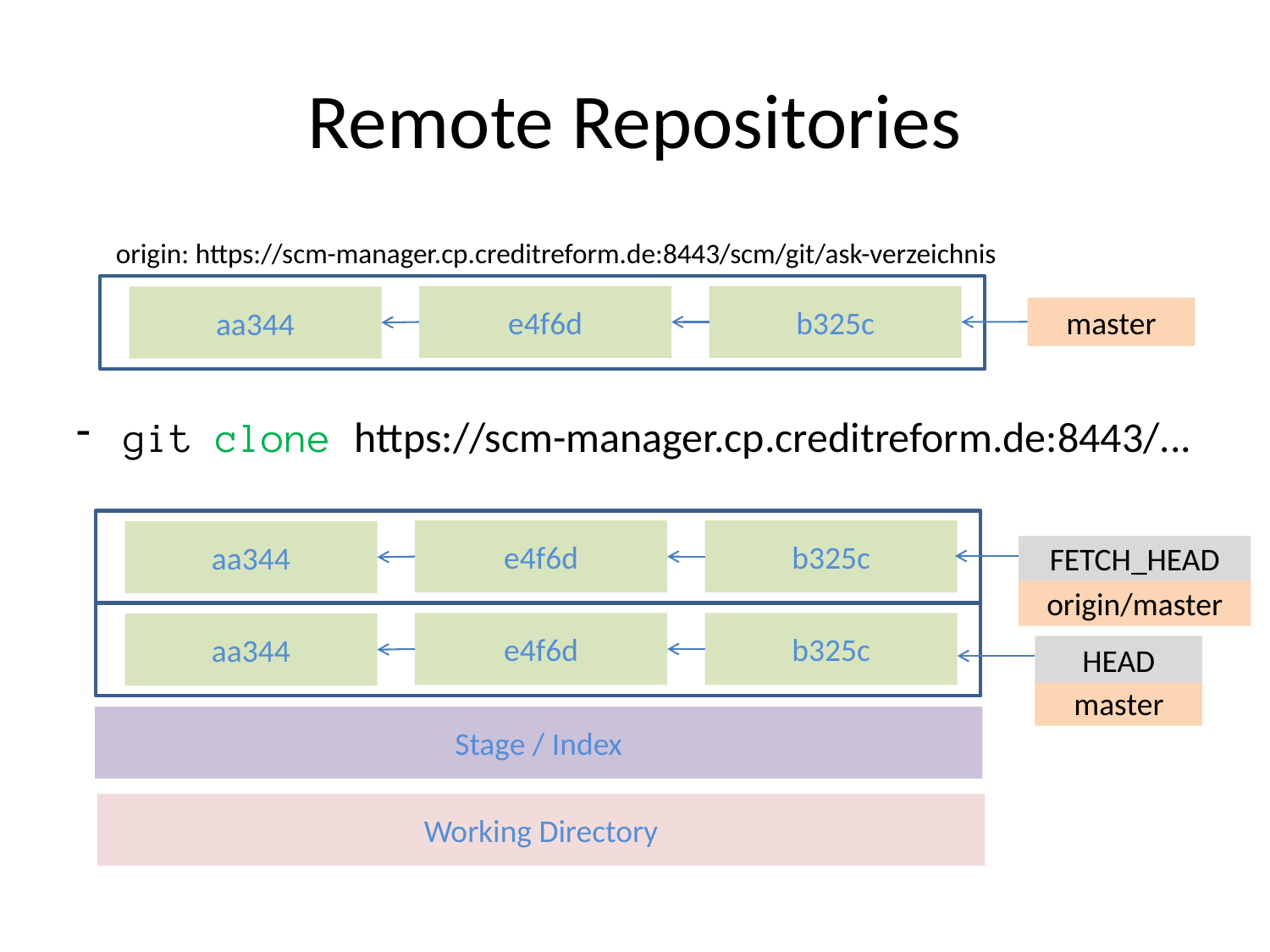

# Remote Repositories

git clone https://scm-manager.cp.creditreform.de:8443/...

origin: https://scm-manager.cp.creditreform.de:8443/scm/git/ask-verzeichnis

e4f6d
b325c
aa344
master

e4f6d
b325c
aa344
FETCH_HEAD
origin/master

e4f6d
b325c
aa344
Stage / Index
Working Directory
HEAD
master